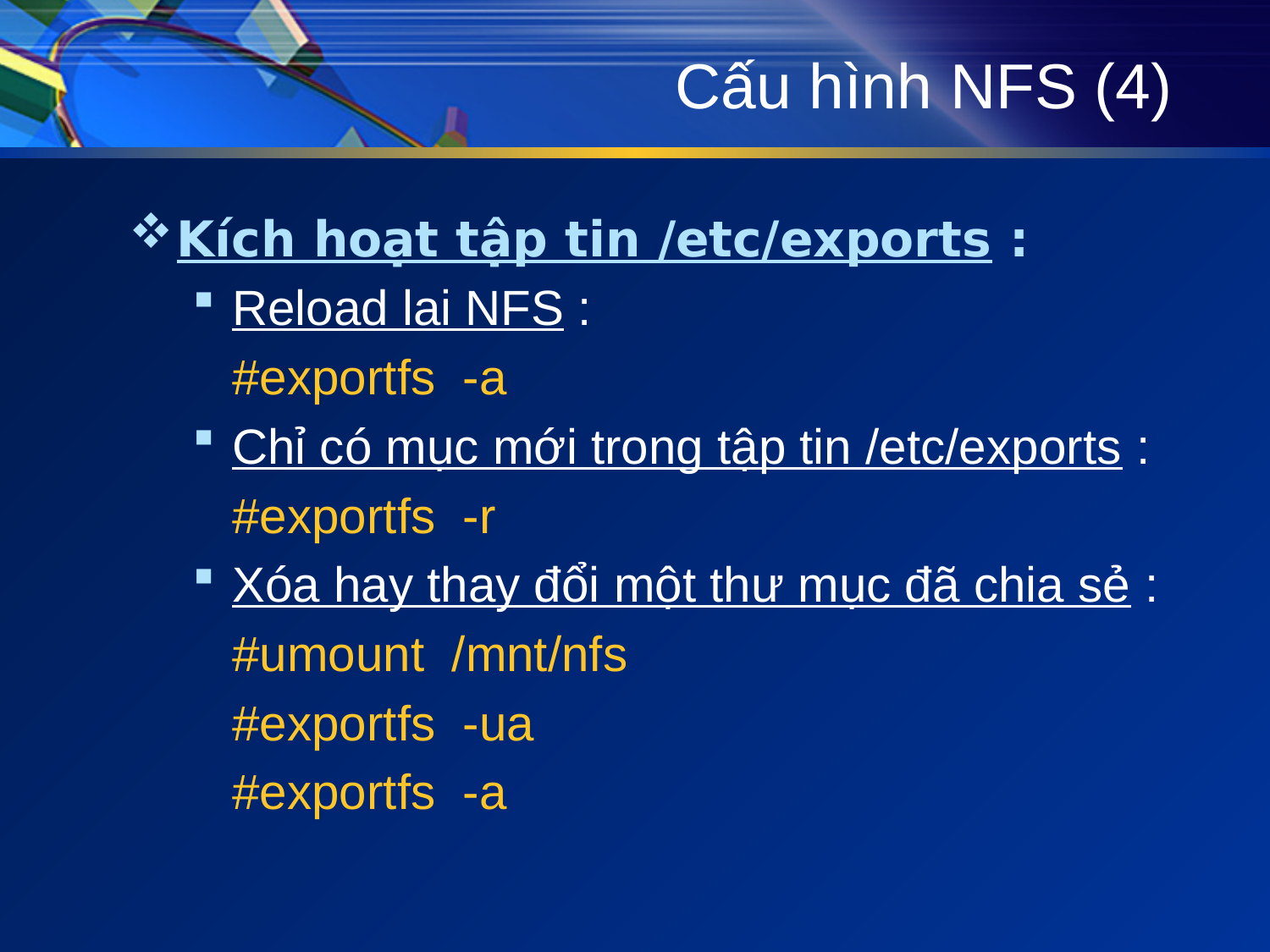

# Cấu hình NFS (4)
Kích hoạt tập tin /etc/exports :
Reload lai NFS :
	#exportfs  -a
Chỉ có mục mới trong tập tin /etc/exports :
	#exportfs  -r
Xóa hay thay đổi một thư mục đã chia sẻ :
	#umount  /mnt/nfs
	#exportfs  -ua
	#exportfs  -a